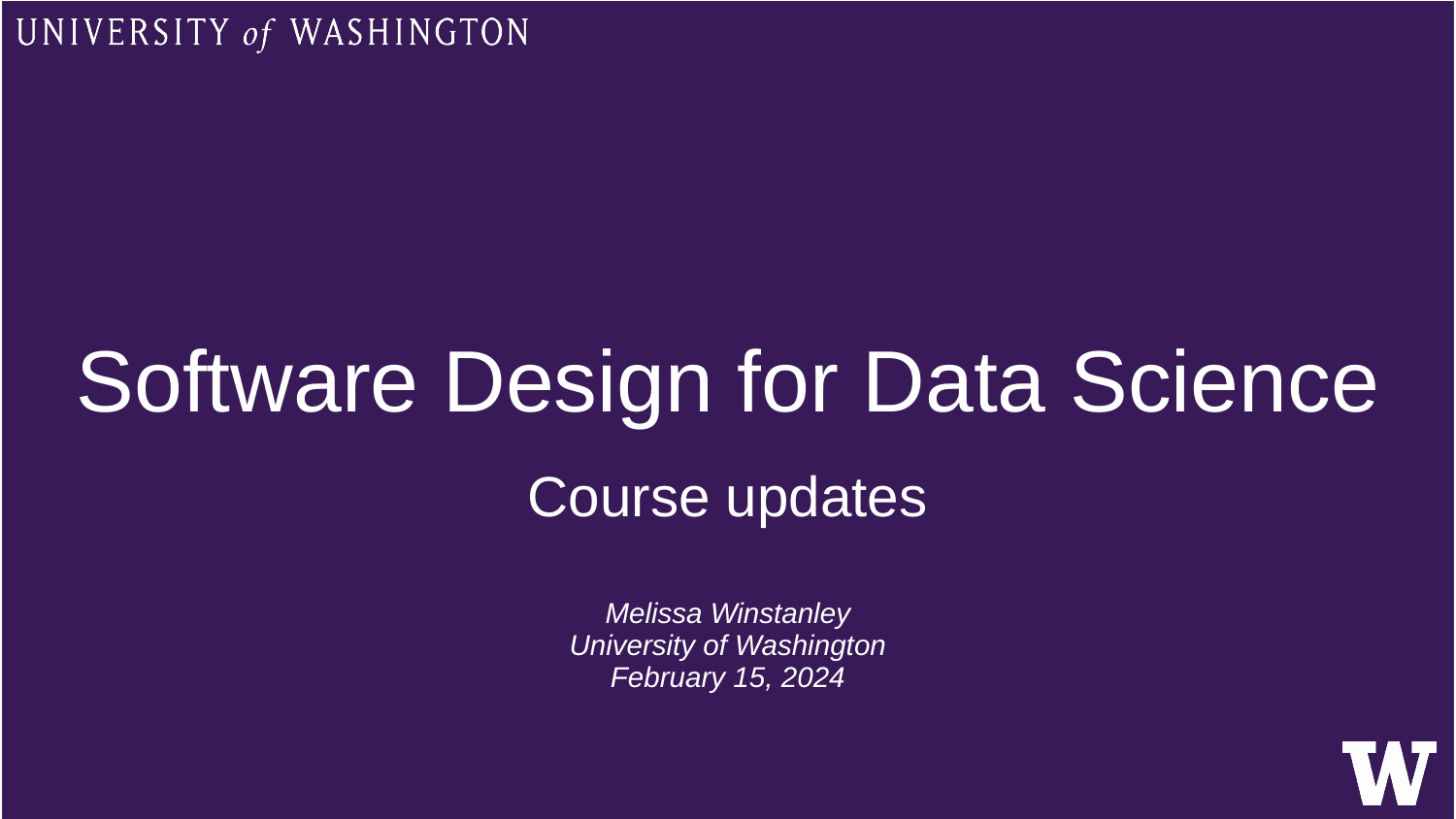

# Software Design for Data Science
Course updates
Melissa Winstanley
University of Washington
February 15, 2024